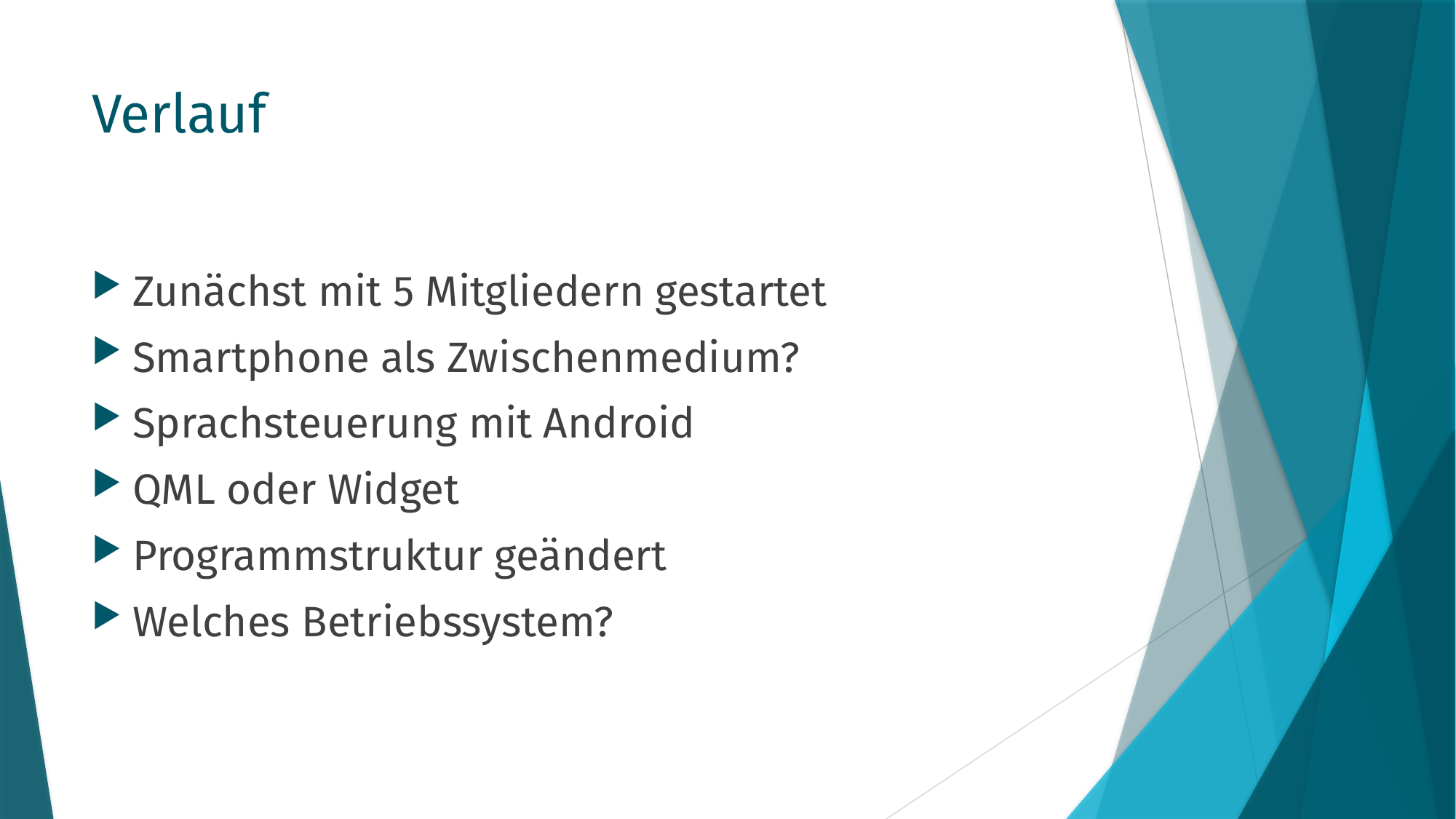

# Verlauf
Zunächst mit 5 Mitgliedern gestartet
Smartphone als Zwischenmedium?
Sprachsteuerung mit Android
QML oder Widget
Programmstruktur geändert
Welches Betriebssystem?